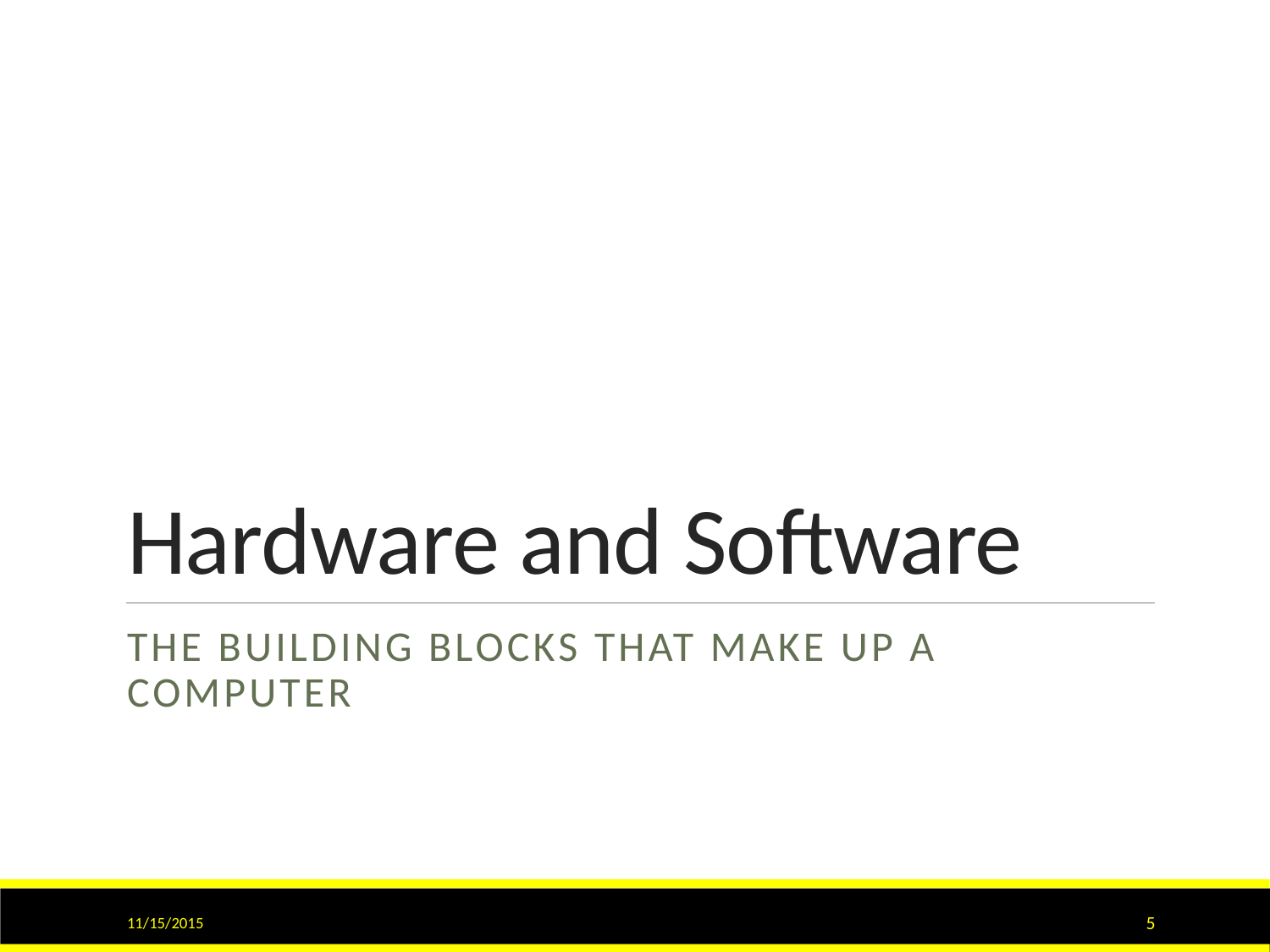

# Hardware and Software
The building blocks that make up a computer
11/15/2015
5